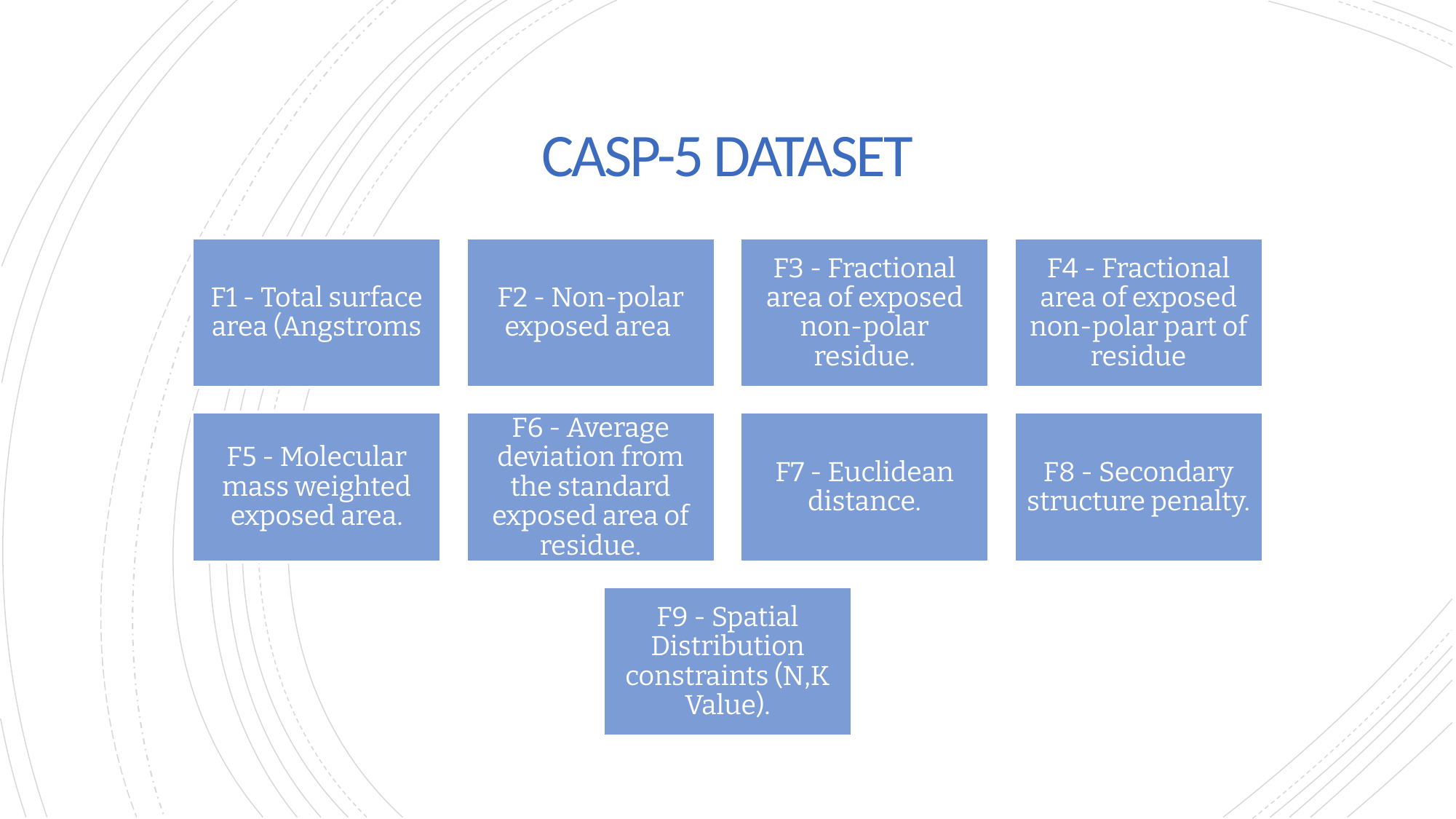

# CASP-5 DATASET
F1 - Total surface area (Angstroms
F2 - Non-polar exposed area
F3 - Fractional area of exposed non-polar residue.
F4 - Fractional area of exposed non-polar part of residue
F5 - Molecular mass weighted exposed area.
F6 - Average deviation from the standard exposed area of residue.
F7 - Euclidean distance.
F8 - Secondary structure penalty.
F9 - Spatial Distribution constraints (N,K Value).